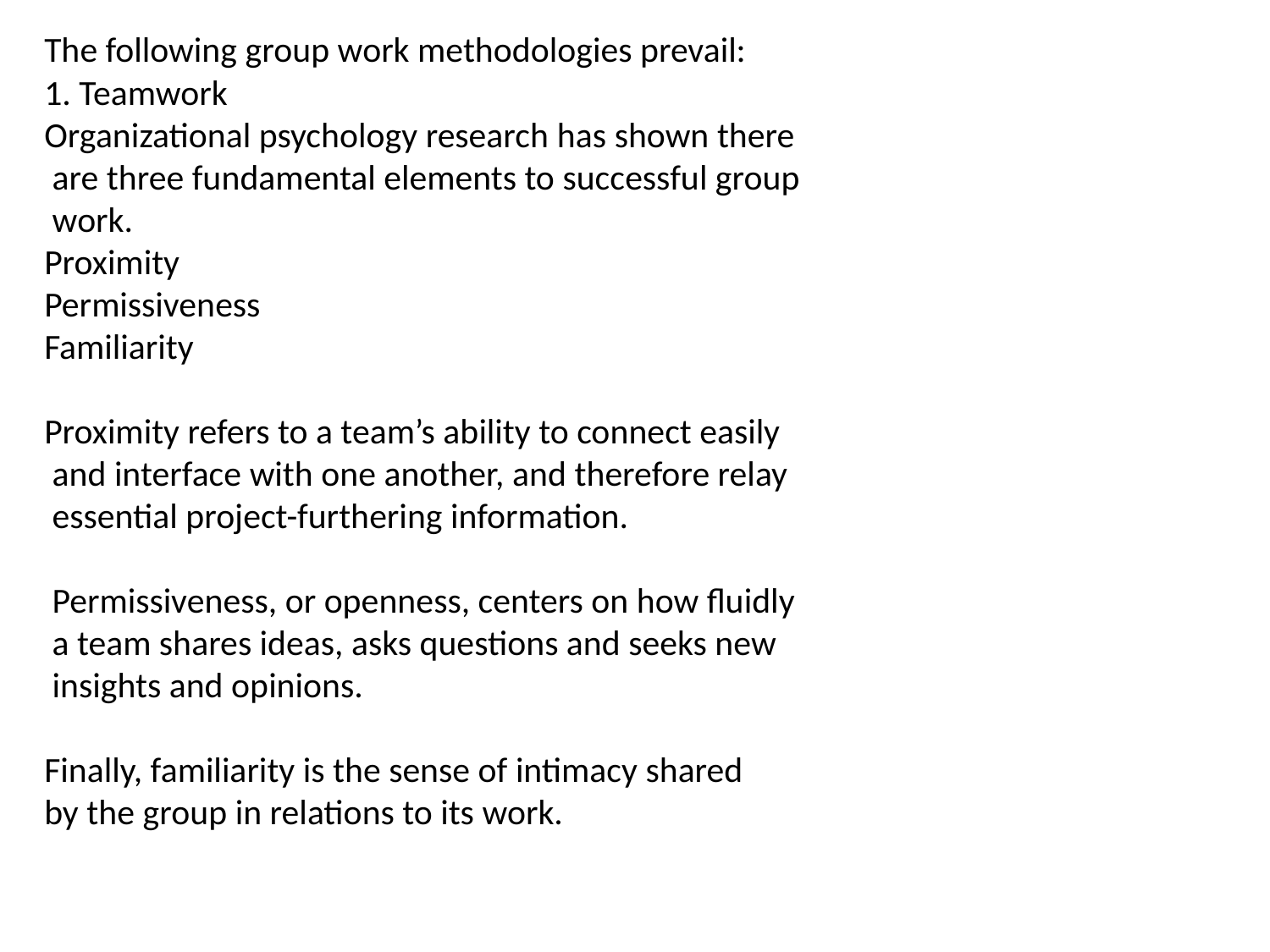

The following group work methodologies prevail:
1. Teamwork
Organizational psychology research has shown there
 are three fundamental elements to successful group
 work.
Proximity
Permissiveness
Familiarity

Proximity refers to a team’s ability to connect easily
 and interface with one another, and therefore relay
 essential project-furthering information.

 Permissiveness, or openness, centers on how fluidly
 a team shares ideas, asks questions and seeks new
 insights and opinions.

Finally, familiarity is the sense of intimacy shared
by the group in relations to its work.